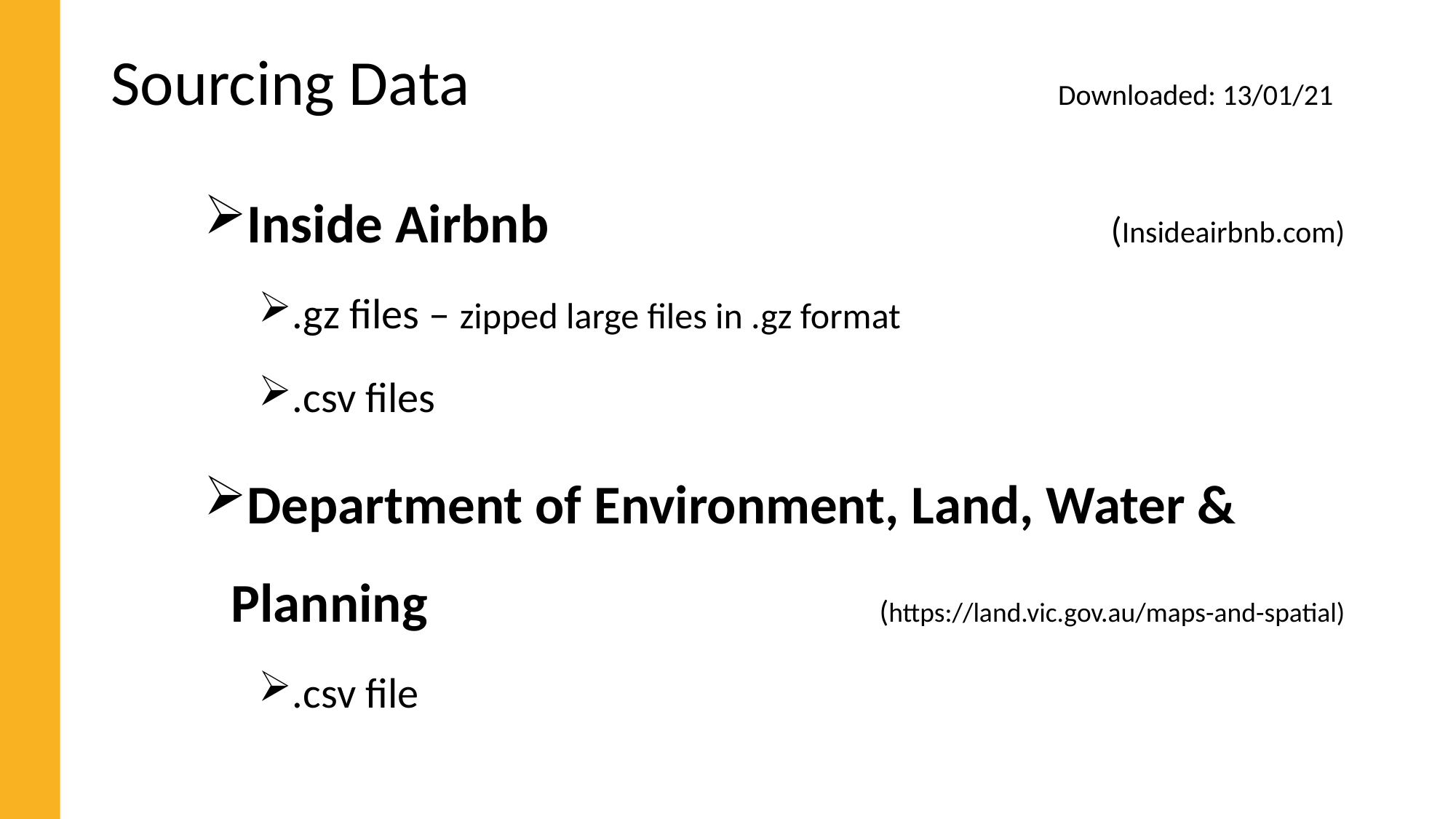

# Sourcing Data	Downloaded: 13/01/21
Inside Airbnb  	(Insideairbnb.com)
.gz files – zipped large files in .gz format
.csv files
Department of Environment, Land, Water & Planning	(https://land.vic.gov.au/maps-and-spatial)
.csv file